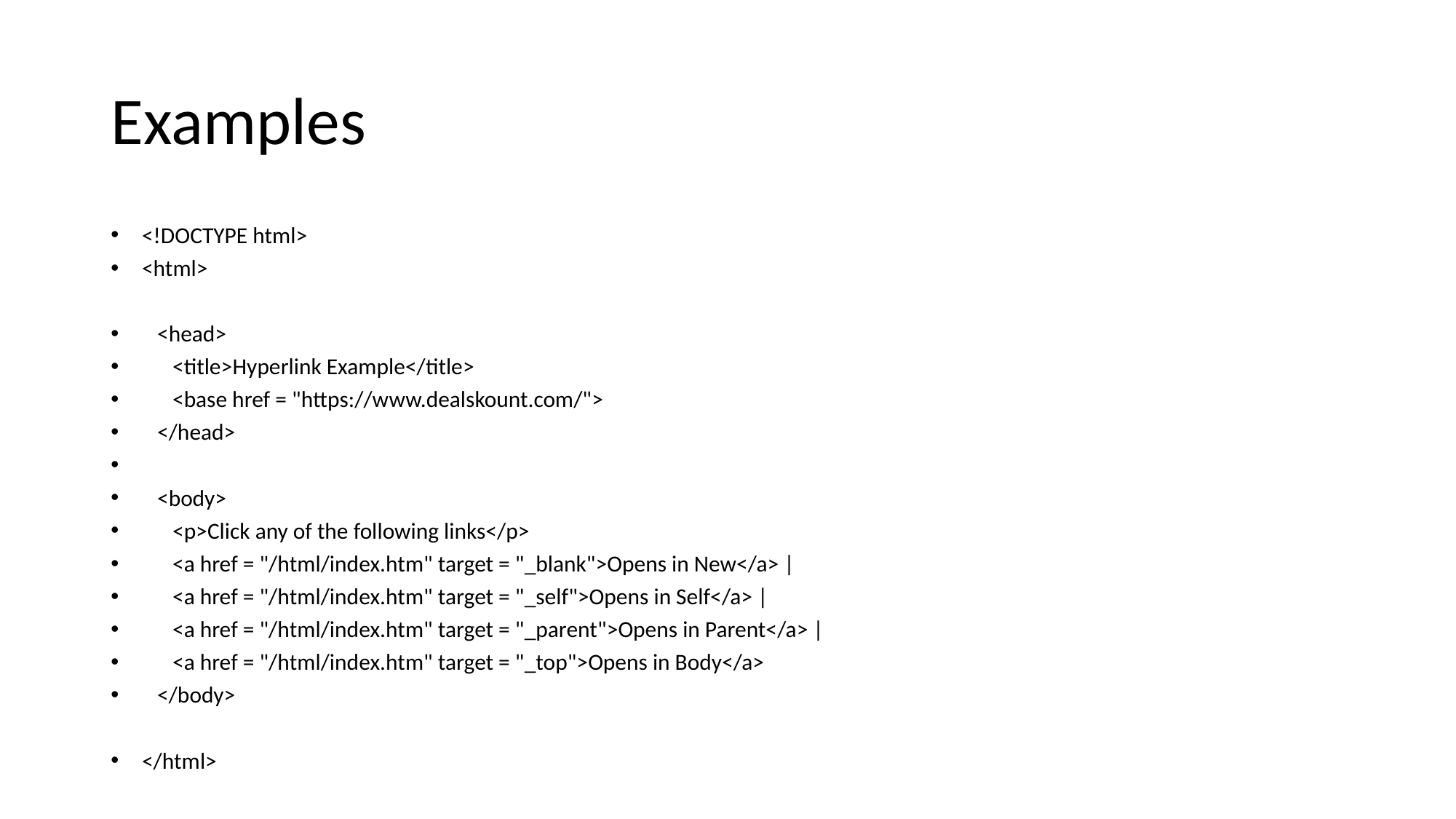

# Examples
<!DOCTYPE html>
<html>

   <head>
      <title>Hyperlink Example</title>
      <base href = "https://www.dealskount.com/">
   </head>

   <body>
      <p>Click any of the following links</p>
      <a href = "/html/index.htm" target = "_blank">Opens in New</a> |
      <a href = "/html/index.htm" target = "_self">Opens in Self</a> |
      <a href = "/html/index.htm" target = "_parent">Opens in Parent</a> |
      <a href = "/html/index.htm" target = "_top">Opens in Body</a>
   </body>

</html>